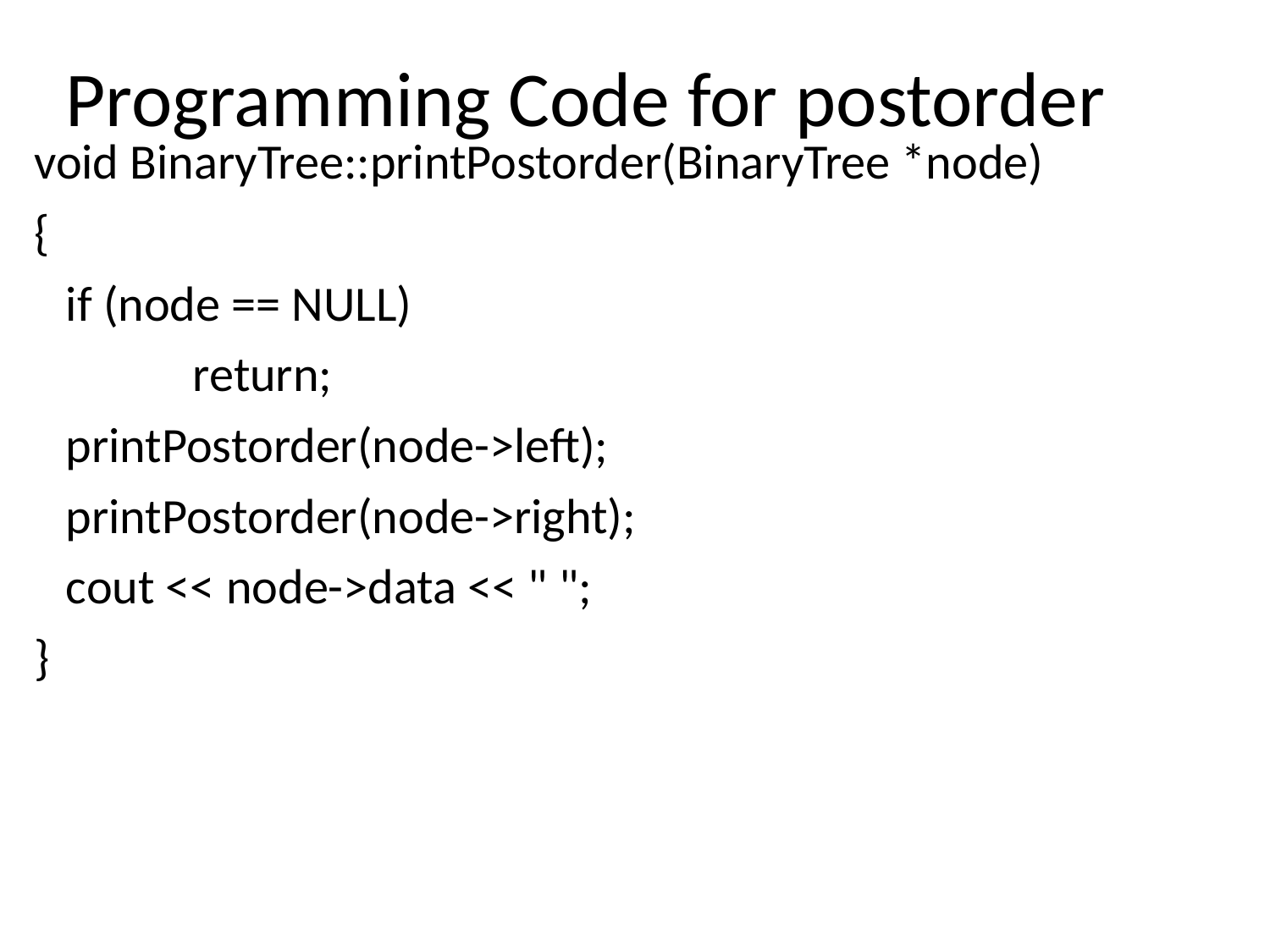

# Programming Code for postorder
void BinaryTree::printPostorder(BinaryTree *node)
{
	if (node == NULL)
		return;
	printPostorder(node->left);
	printPostorder(node->right);
	cout << node->data << " ";
}
20920920938